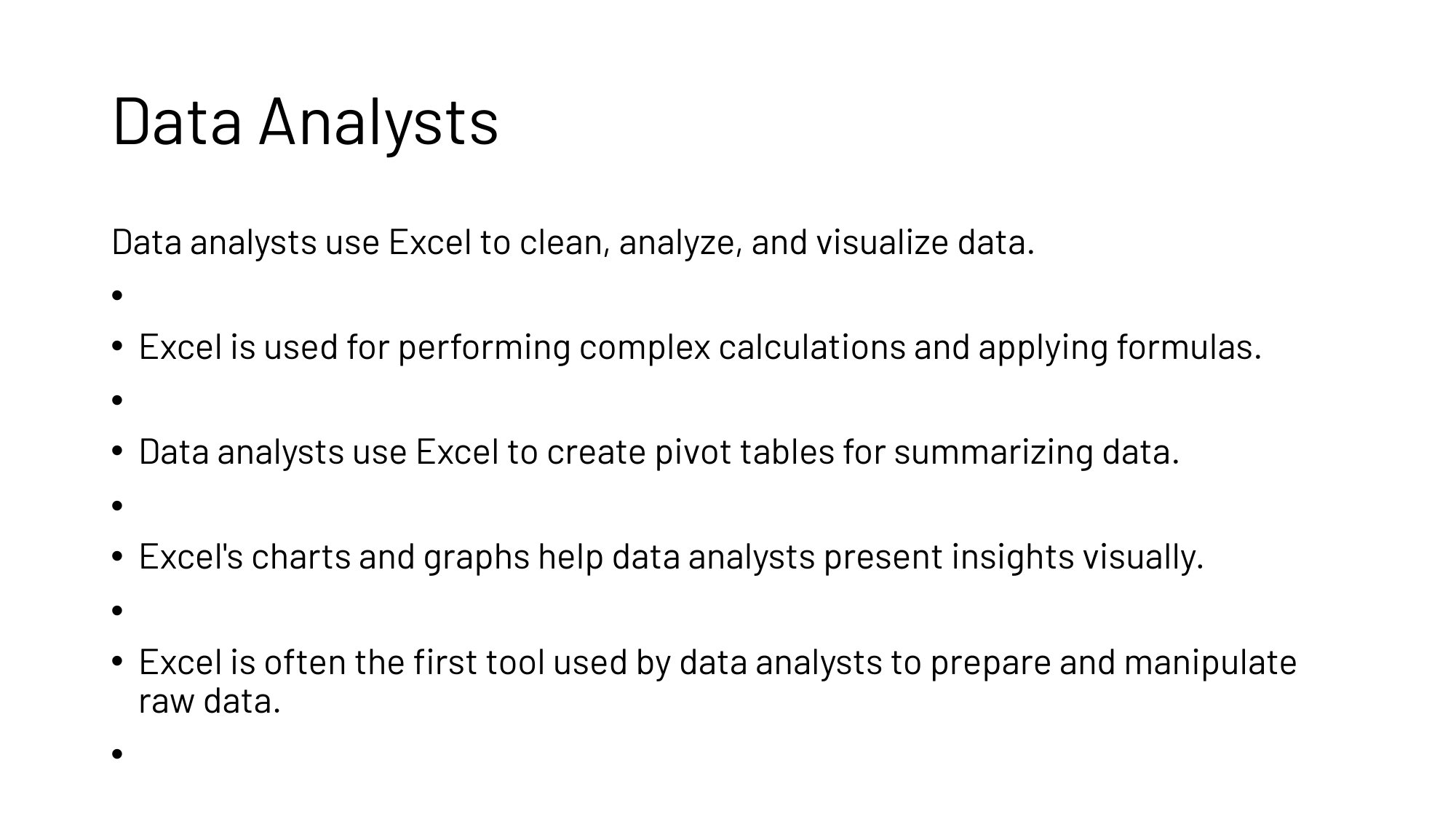

# Data Analysts
Data analysts use Excel to clean, analyze, and visualize data.

Excel is used for performing complex calculations and applying formulas.

Data analysts use Excel to create pivot tables for summarizing data.

Excel's charts and graphs help data analysts present insights visually.

Excel is often the first tool used by data analysts to prepare and manipulate raw data.